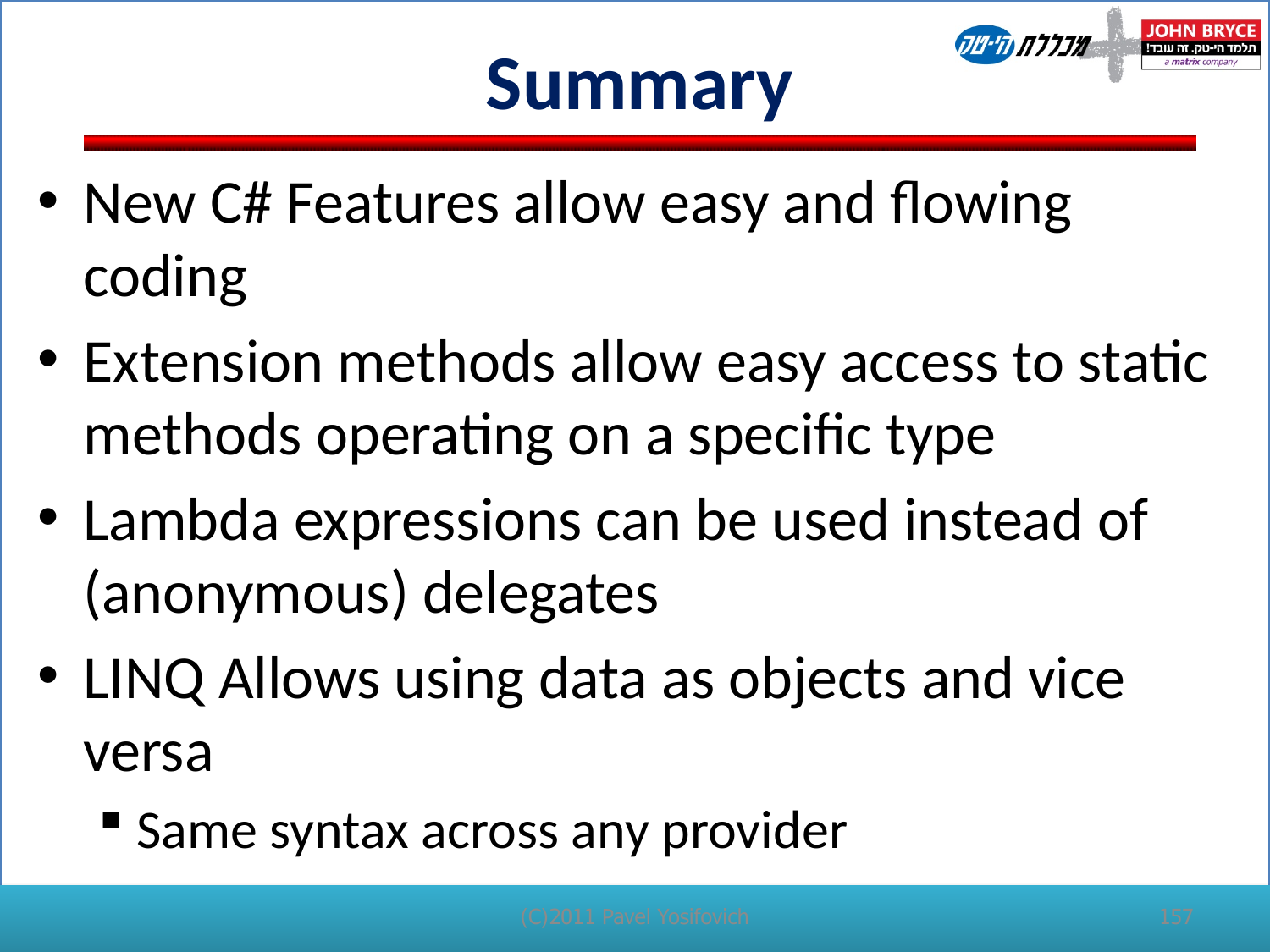

# Summary
New C# Features allow easy and flowing coding
Extension methods allow easy access to static methods operating on a specific type
Lambda expressions can be used instead of (anonymous) delegates
LINQ Allows using data as objects and vice versa
Same syntax across any provider
(C)2011 Pavel Yosifovich
157